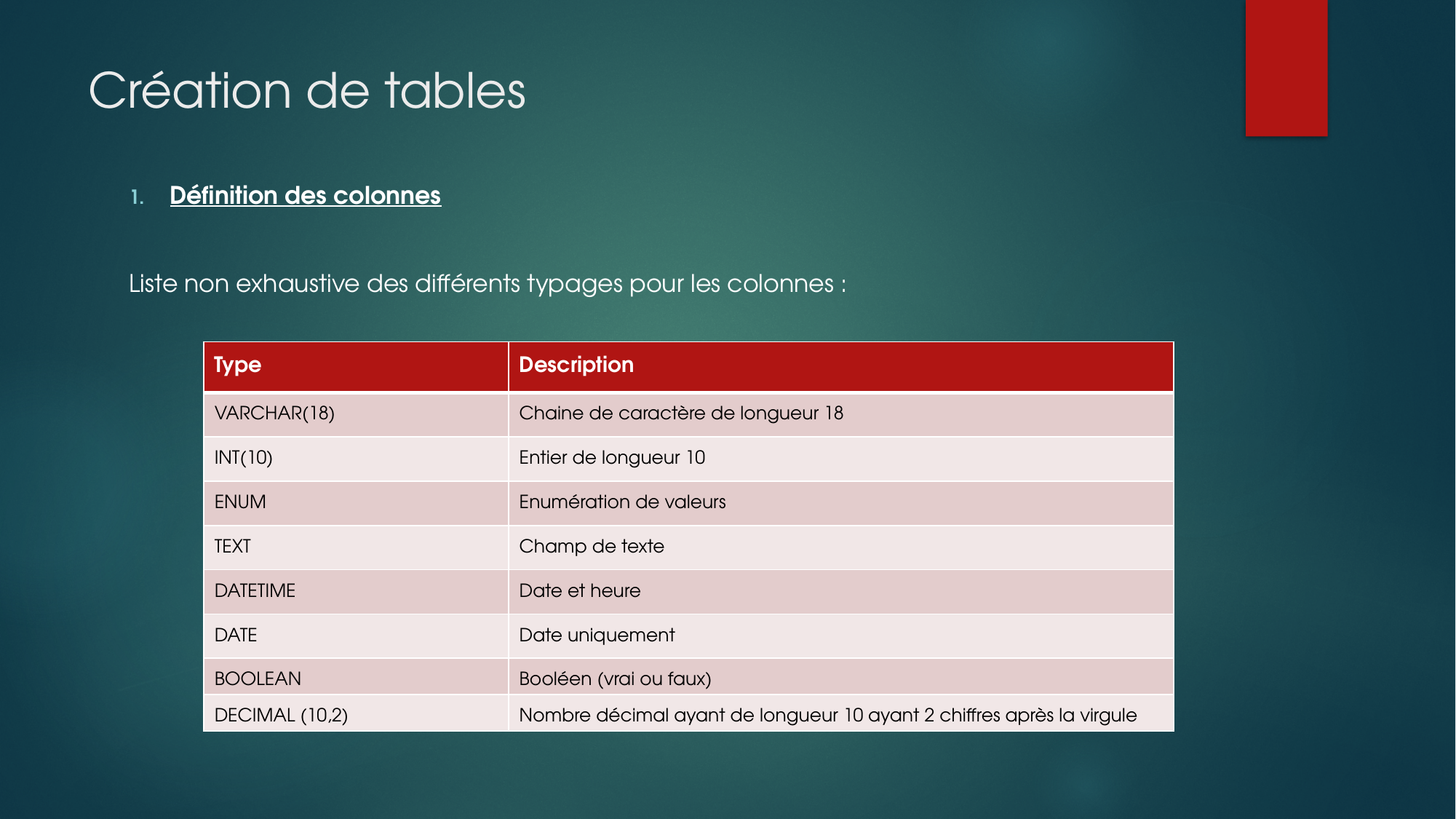

# Création de tables
Définition des colonnes

Liste non exhaustive des différents typages pour les colonnes :
| Type | Description |
| --- | --- |
| VARCHAR(18) | Chaine de caractère de longueur 18 |
| INT(10) | Entier de longueur 10 |
| ENUM | Enumération de valeurs |
| TEXT | Champ de texte |
| DATETIME | Date et heure |
| DATE | Date uniquement |
| BOOLEAN | Booléen (vrai ou faux) |
| DECIMAL (10,2) | Nombre décimal ayant de longueur 10 ayant 2 chiffres après la virgule |